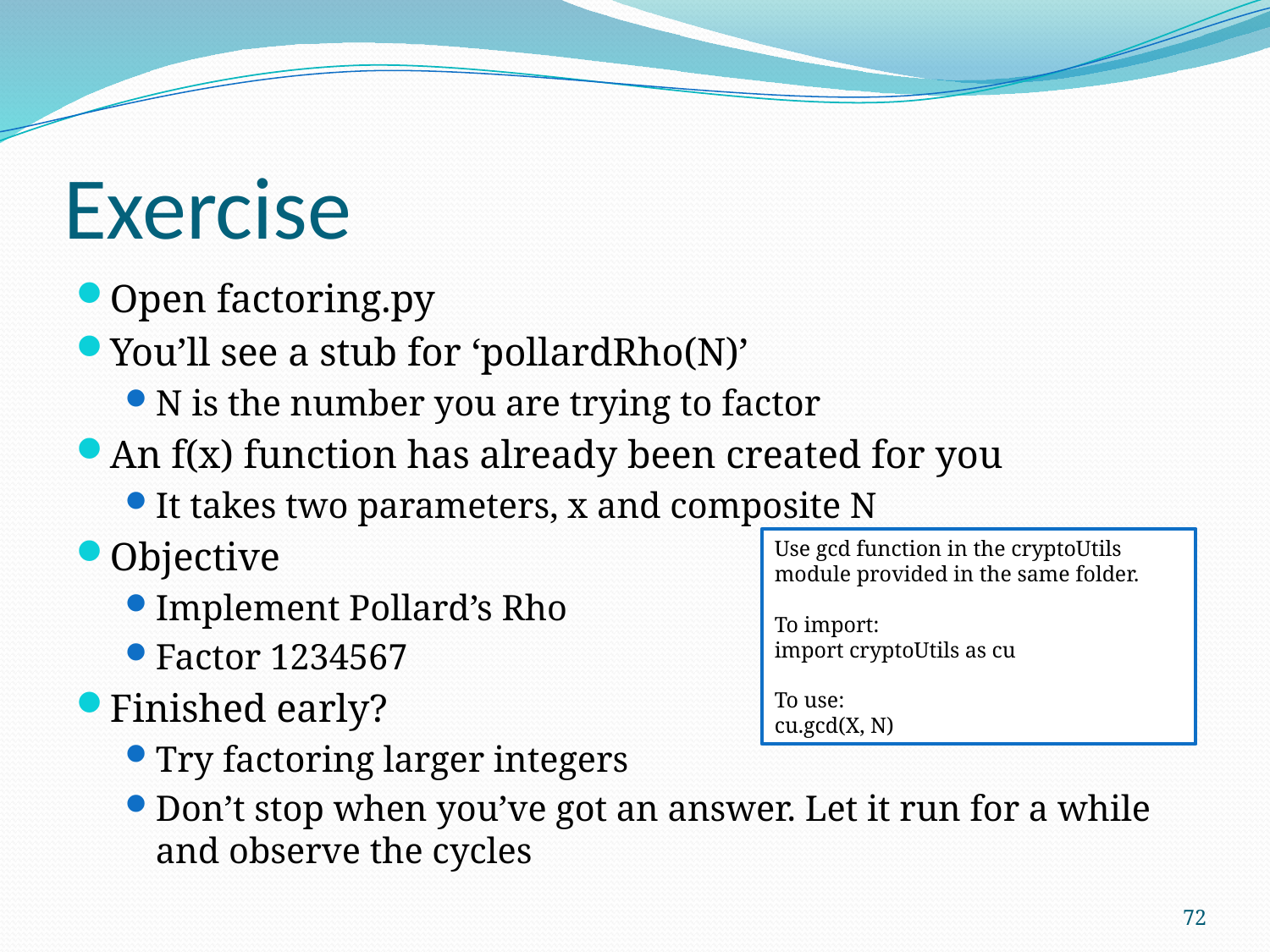

# Exercise
Open factoring.py
You’ll see a stub for ‘pollardRho(N)’
N is the number you are trying to factor
An f(x) function has already been created for you
It takes two parameters, x and composite N
Objective
Implement Pollard’s Rho
Factor 1234567
Finished early?
Try factoring larger integers
Don’t stop when you’ve got an answer. Let it run for a while and observe the cycles
Use gcd function in the cryptoUtils module provided in the same folder.

To import:
import cryptoUtils as cu

To use:
cu.gcd(X, N)
72